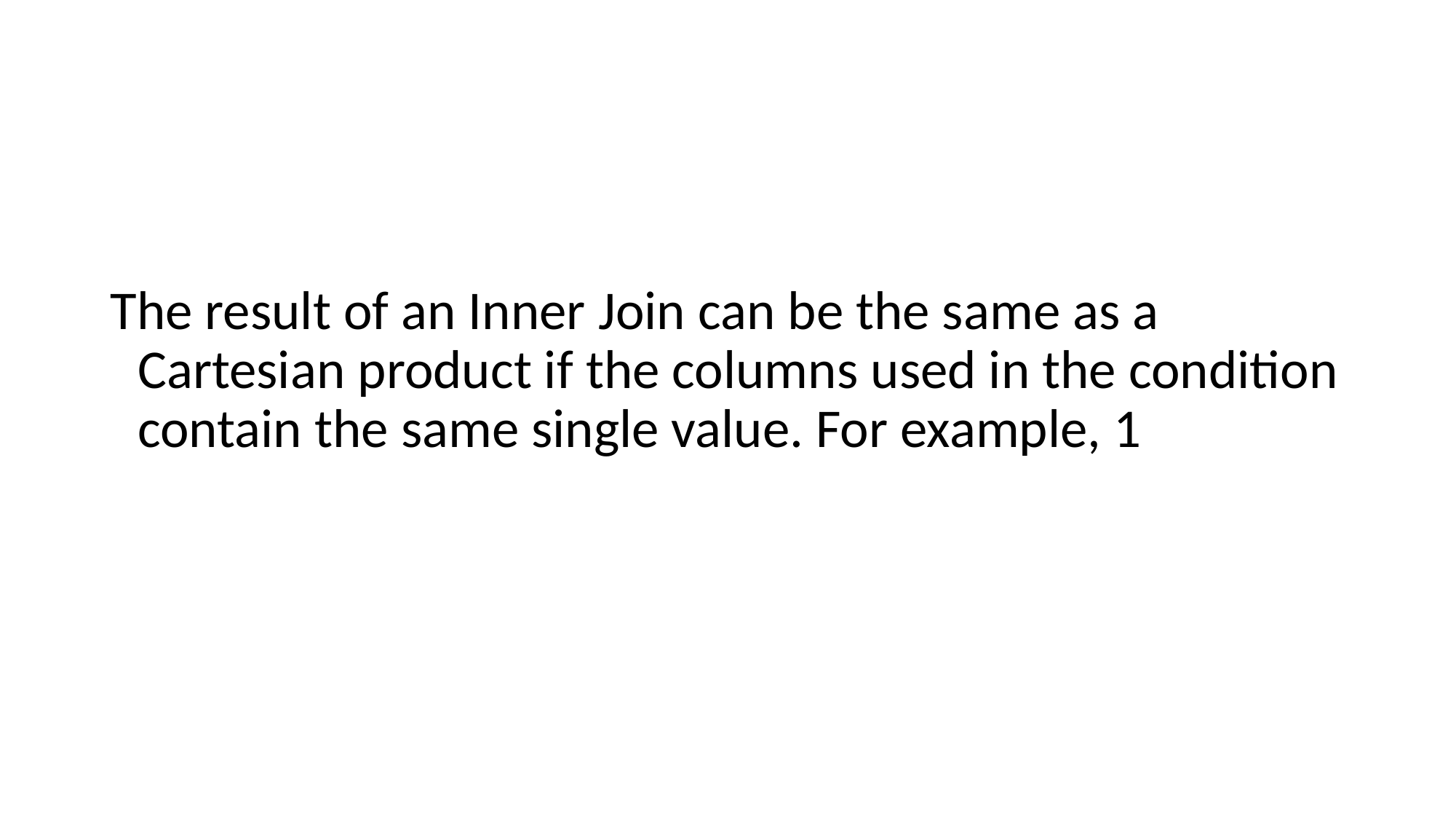

The result of an Inner Join can be the same as a Cartesian product if the columns used in the condition contain the same single value. For example, 1